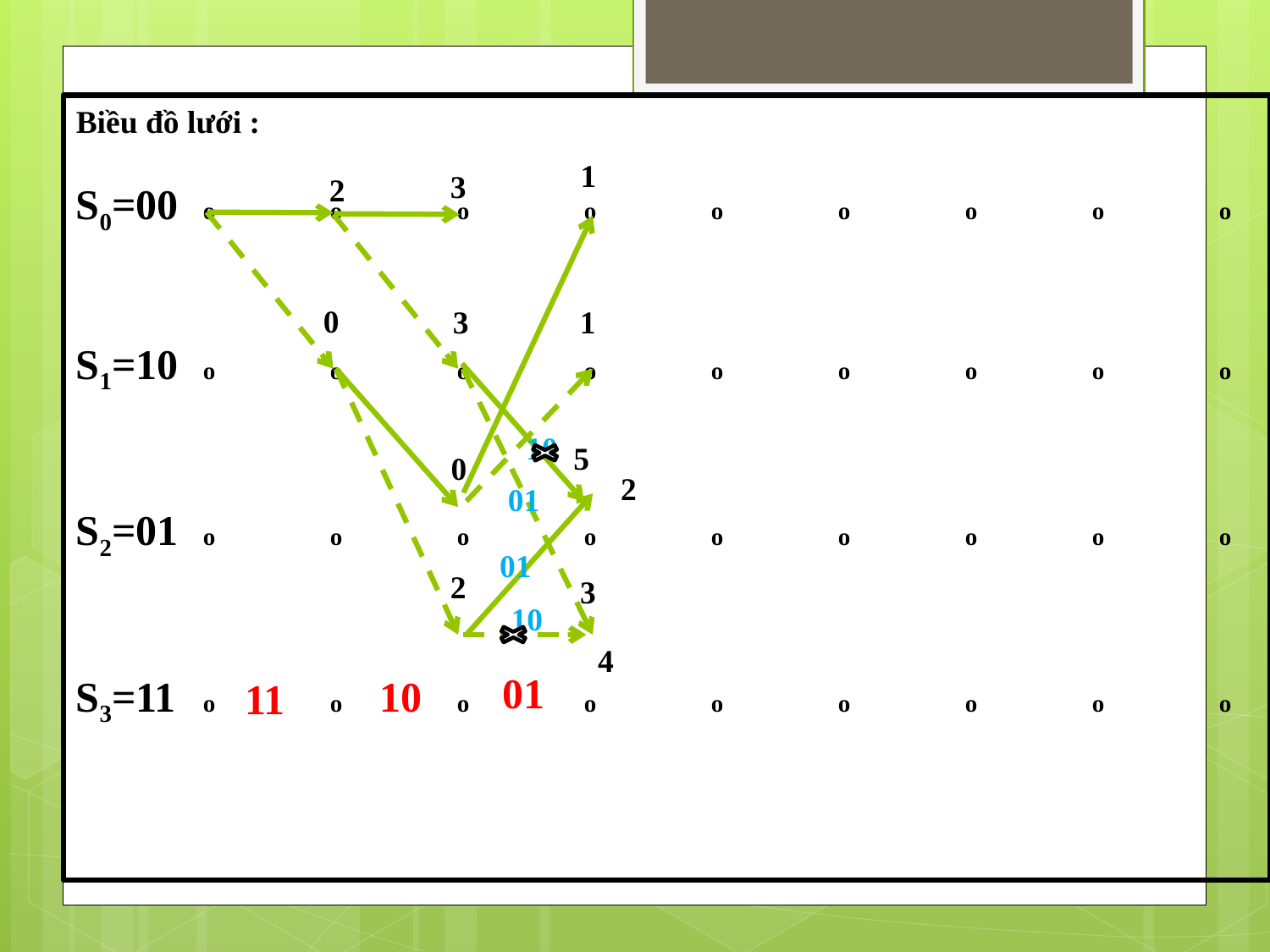

Biều đồ lưới :

S0=00 	o	o	o	o	o	o	o	o	o

S1=10 	o	o	o	o	o	o	o	o	o

S2=01 	o	o	o	o	o	o	o	o	o

S3=11	o	o	o	o	o	o	o	o	o

1
3
2
0
3
1
10
5
0

2
01
01
2
3
10

4
01
10
11